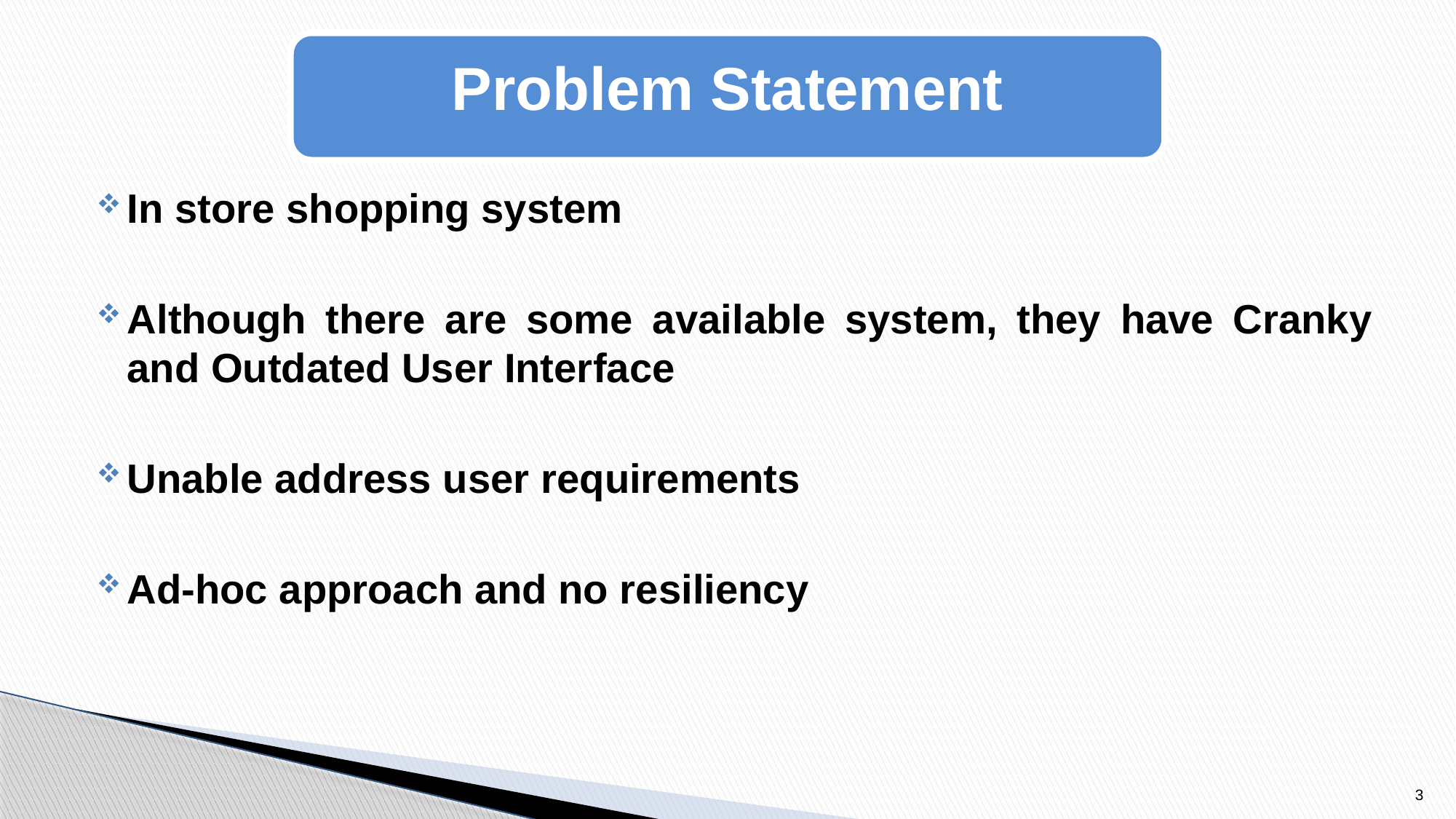

Problem Statement
In store shopping system

Although there are some available system, they have Cranky and Outdated User Interface

Unable address user requirements

Ad-hoc approach and no resiliency

3